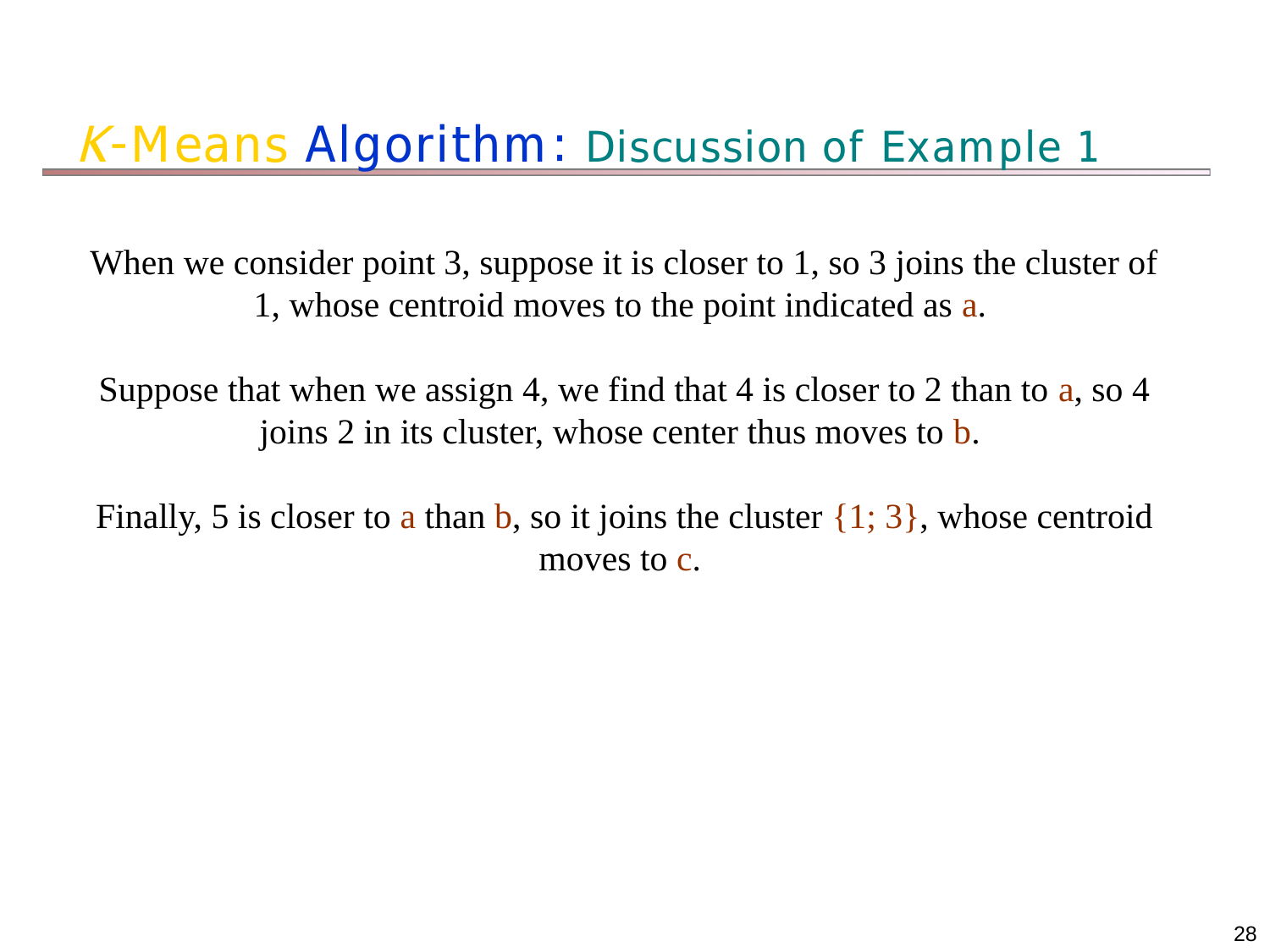

# K-Means Algorithm: Discussion of Example 1
When we consider point 3, suppose it is closer to 1, so 3 joins the cluster of 1, whose centroid moves to the point indicated as a.

Suppose that when we assign 4, we find that 4 is closer to 2 than to a, so 4 joins 2 in its cluster, whose center thus moves to b.

Finally, 5 is closer to a than b, so it joins the cluster {1; 3}, whose centroid moves to c.

28